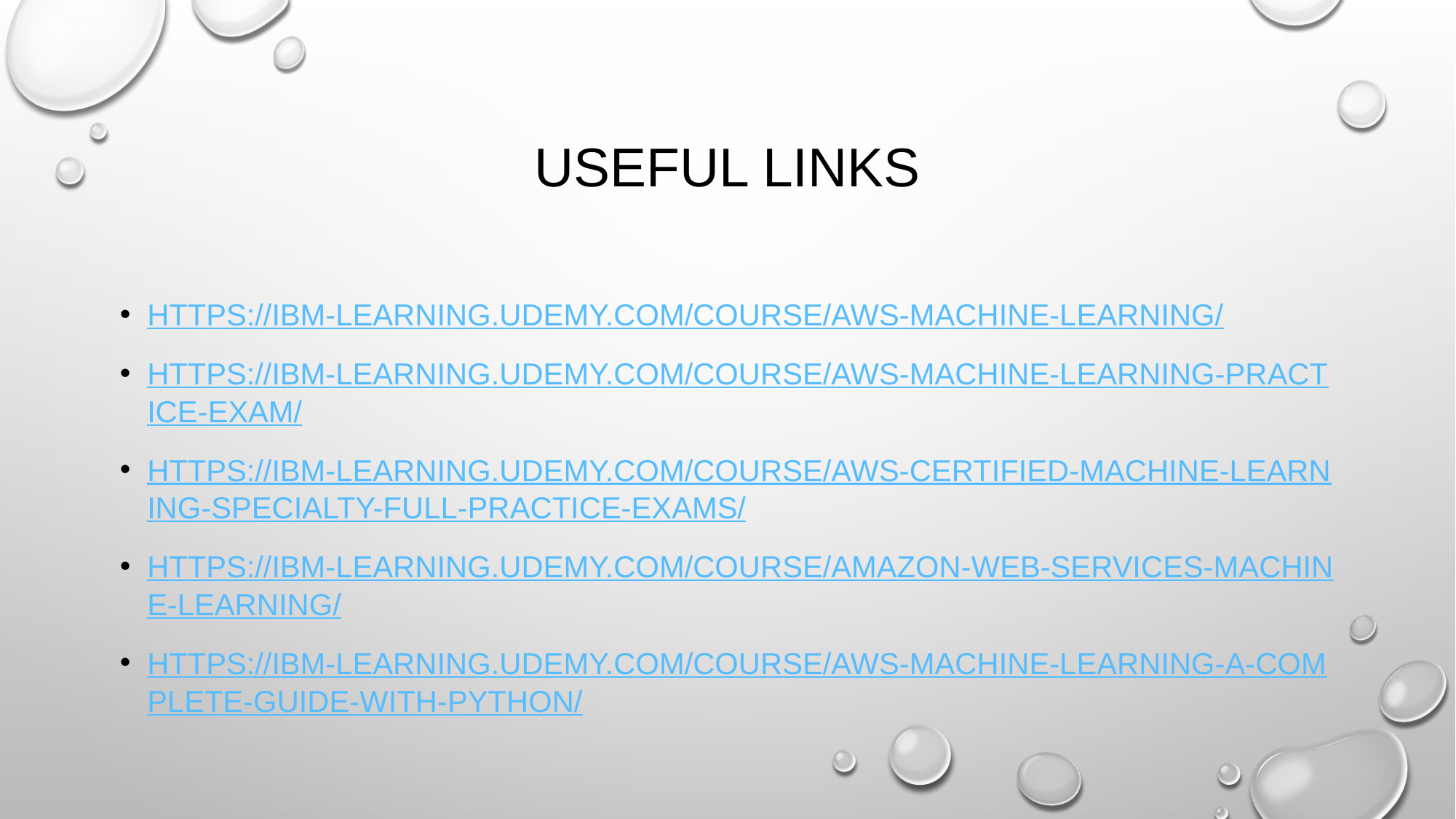

# Useful links
https://ibm-learning.udemy.com/course/aws-machine-learning/
https://ibm-learning.udemy.com/course/aws-machine-learning-practice-exam/
https://ibm-learning.udemy.com/course/aws-certified-machine-learning-specialty-full-practice-exams/
https://ibm-learning.udemy.com/course/amazon-web-services-machine-learning/
https://ibm-learning.udemy.com/course/aws-machine-learning-a-complete-guide-with-python/